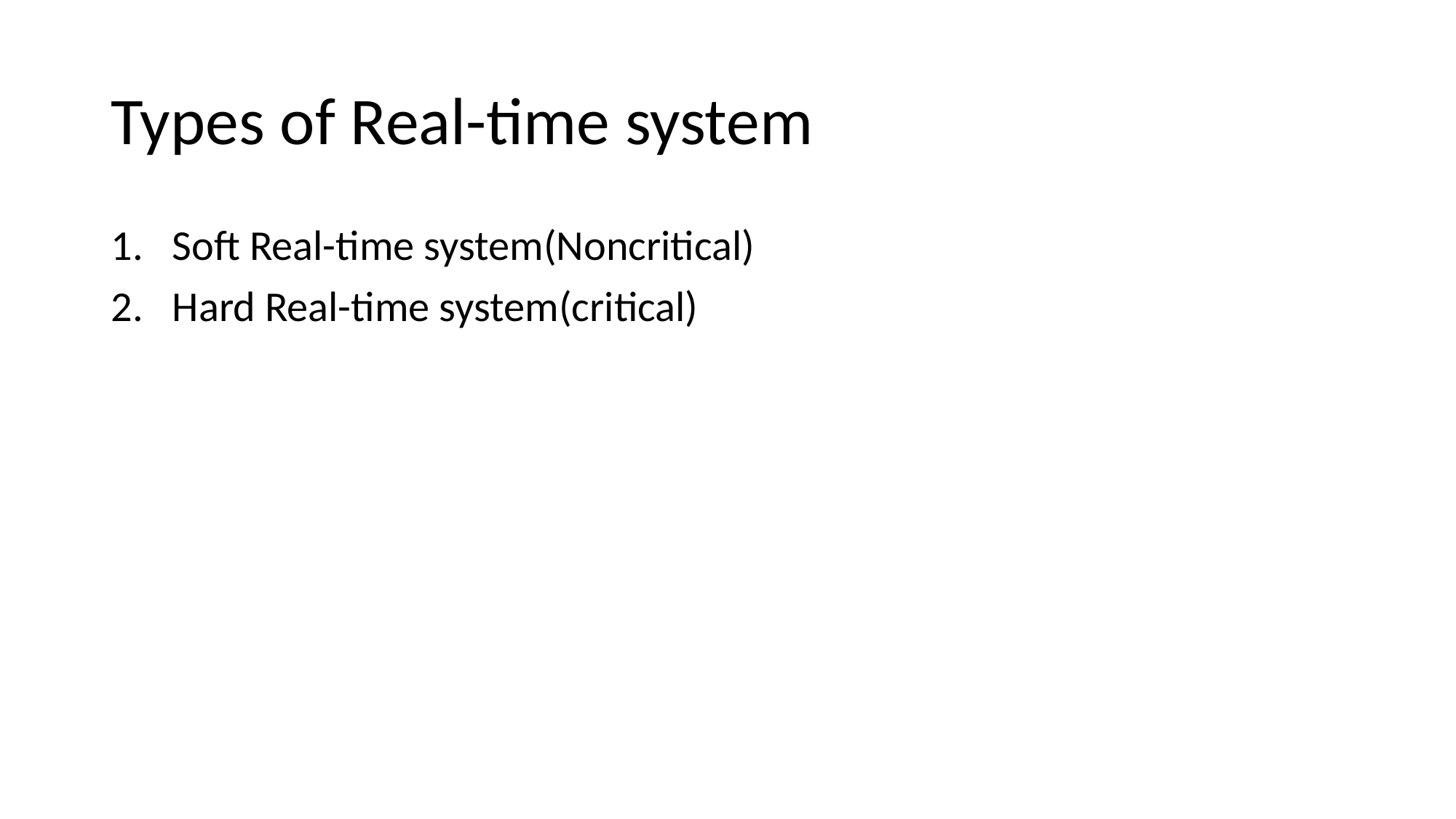

# Types of Real-time system
Soft Real-time system(Noncritical)
Hard Real-time system(critical)